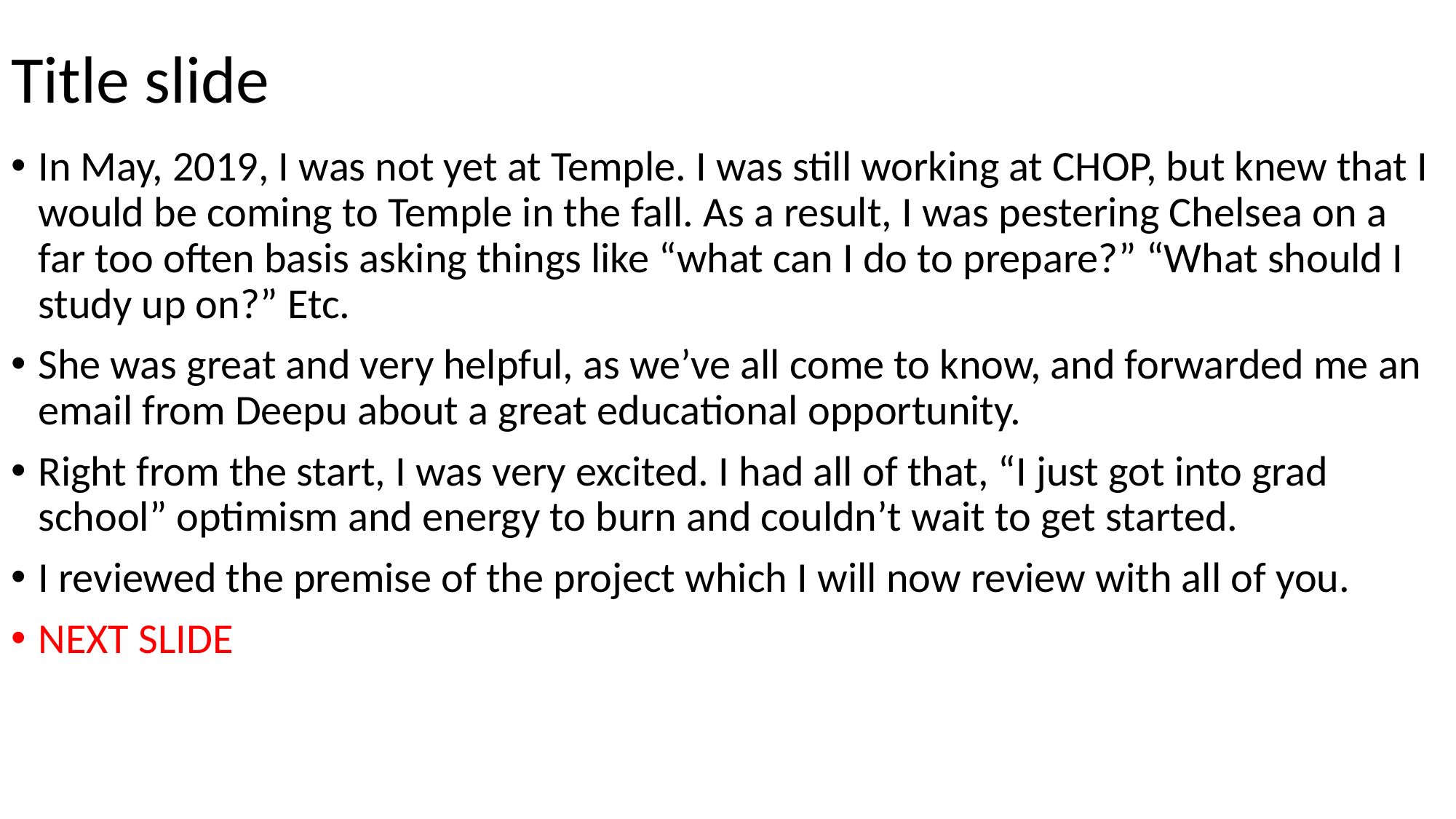

# Title slide
In May, 2019, I was not yet at Temple. I was still working at CHOP, but knew that I would be coming to Temple in the fall. As a result, I was pestering Chelsea on a far too often basis asking things like “what can I do to prepare?” “What should I study up on?” Etc.
She was great and very helpful, as we’ve all come to know, and forwarded me an email from Deepu about a great educational opportunity.
Right from the start, I was very excited. I had all of that, “I just got into grad school” optimism and energy to burn and couldn’t wait to get started.
I reviewed the premise of the project which I will now review with all of you.
NEXT SLIDE